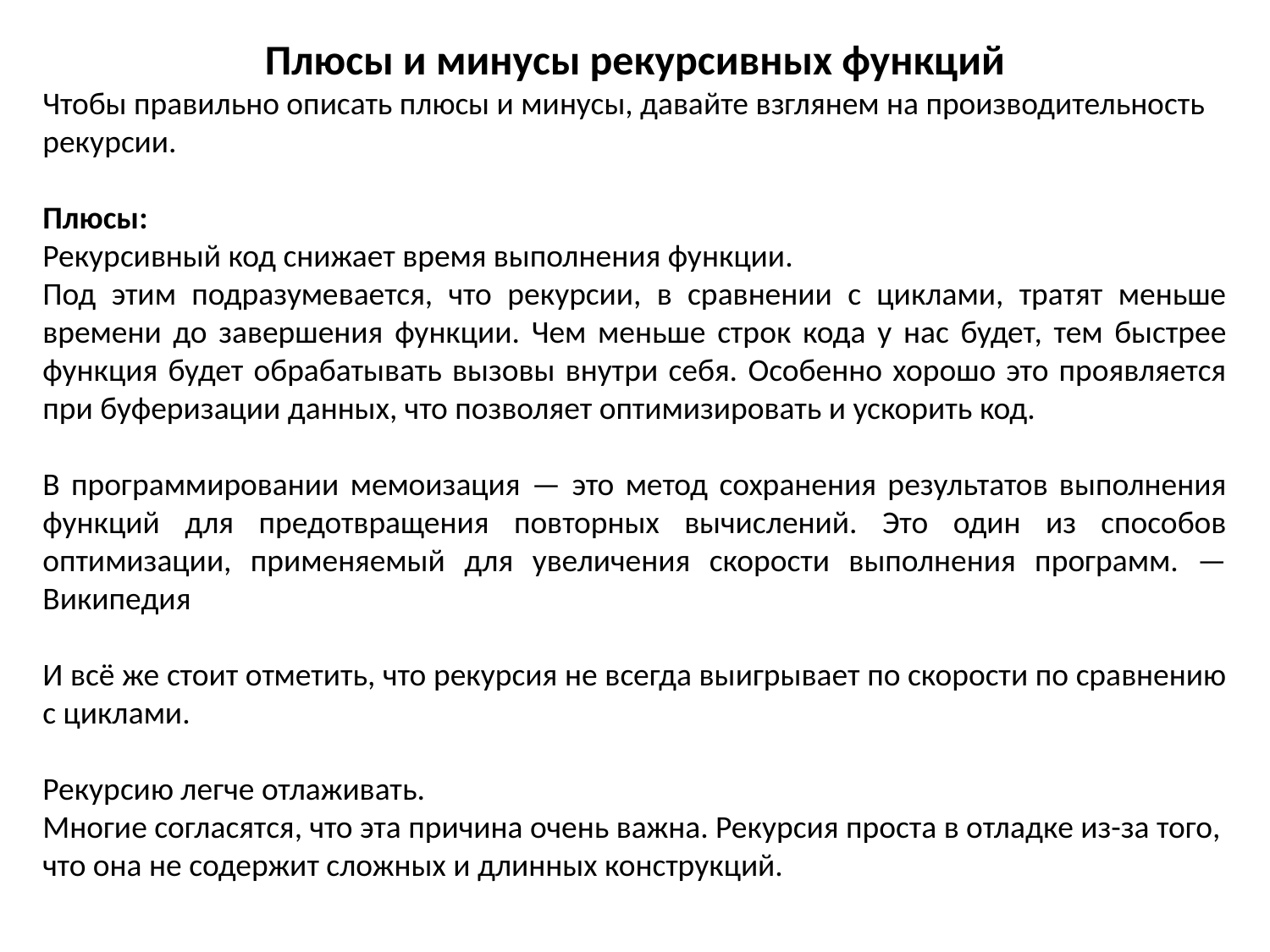

Плюсы и минусы рекурсивных функций
Чтобы правильно описать плюсы и минусы, давайте взглянем на производительность рекурсии.

Плюсы:
Рекурсивный код снижает время выполнения функции.
Под этим подразумевается, что рекурсии, в сравнении с циклами, тратят меньше времени до завершения функции. Чем меньше строк кода у нас будет, тем быстрее функция будет обрабатывать вызовы внутри себя. Особенно хорошо это проявляется при буферизации данных, что позволяет оптимизировать и ускорить код.

В программировании мемоизация — это метод сохранения результатов выполнения функций для предотвращения повторных вычислений. Это один из способов оптимизации, применяемый для увеличения скорости выполнения программ. — Википедия

И всё же стоит отметить, что рекурсия не всегда выигрывает по скорости по сравнению с циклами.

Рекурсию легче отлаживать.
Многие согласятся, что эта причина очень важна. Рекурсия проста в отладке из-за того, что она не содержит сложных и длинных конструкций.